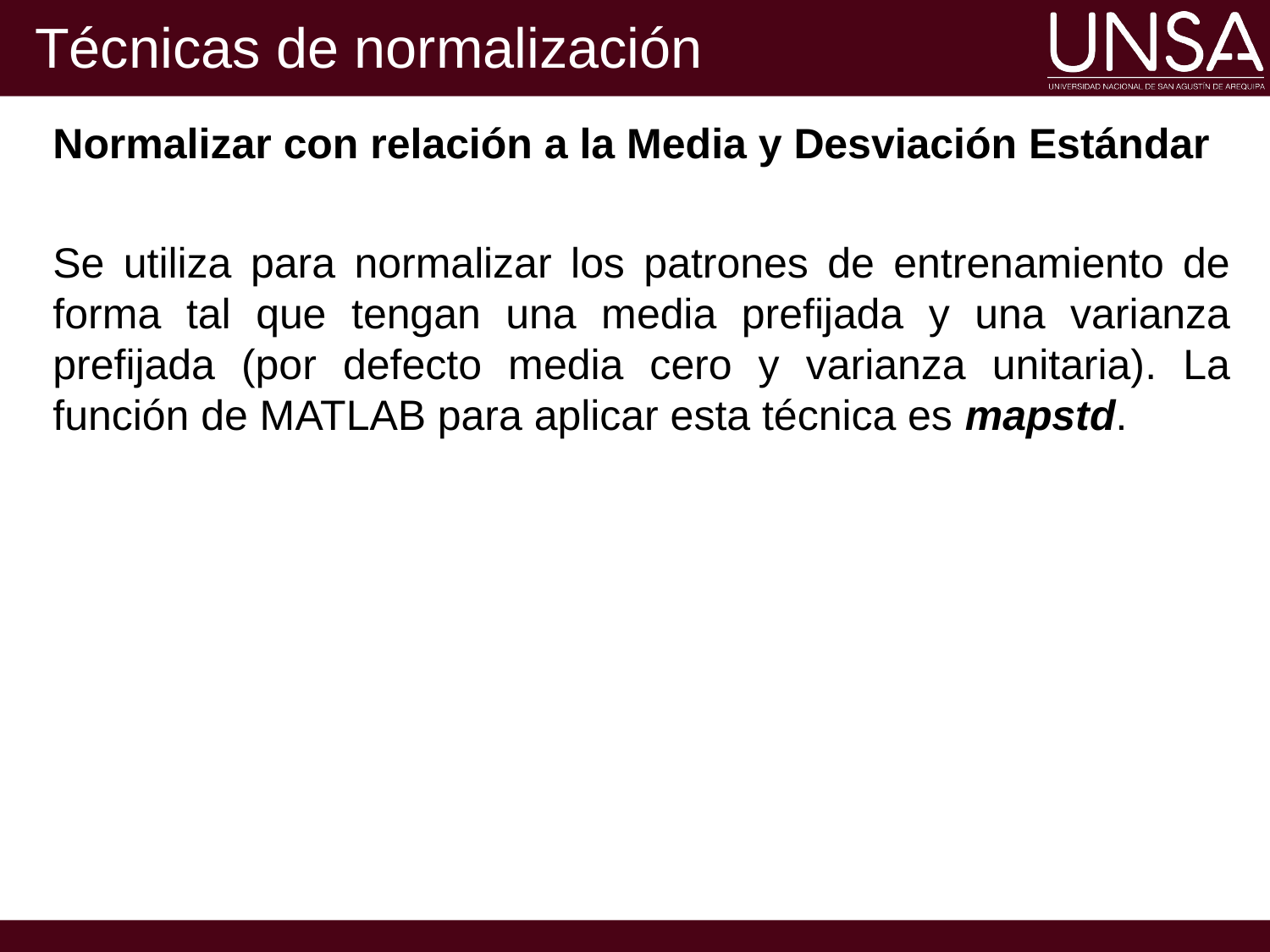

# Técnicas de normalización
Normalizar con relación a la Media y Desviación Estándar

Se utiliza para normalizar los patrones de entrenamiento de forma tal que tengan una media prefijada y una varianza prefijada (por defecto media cero y varianza unitaria). La función de MATLAB para aplicar esta técnica es mapstd.